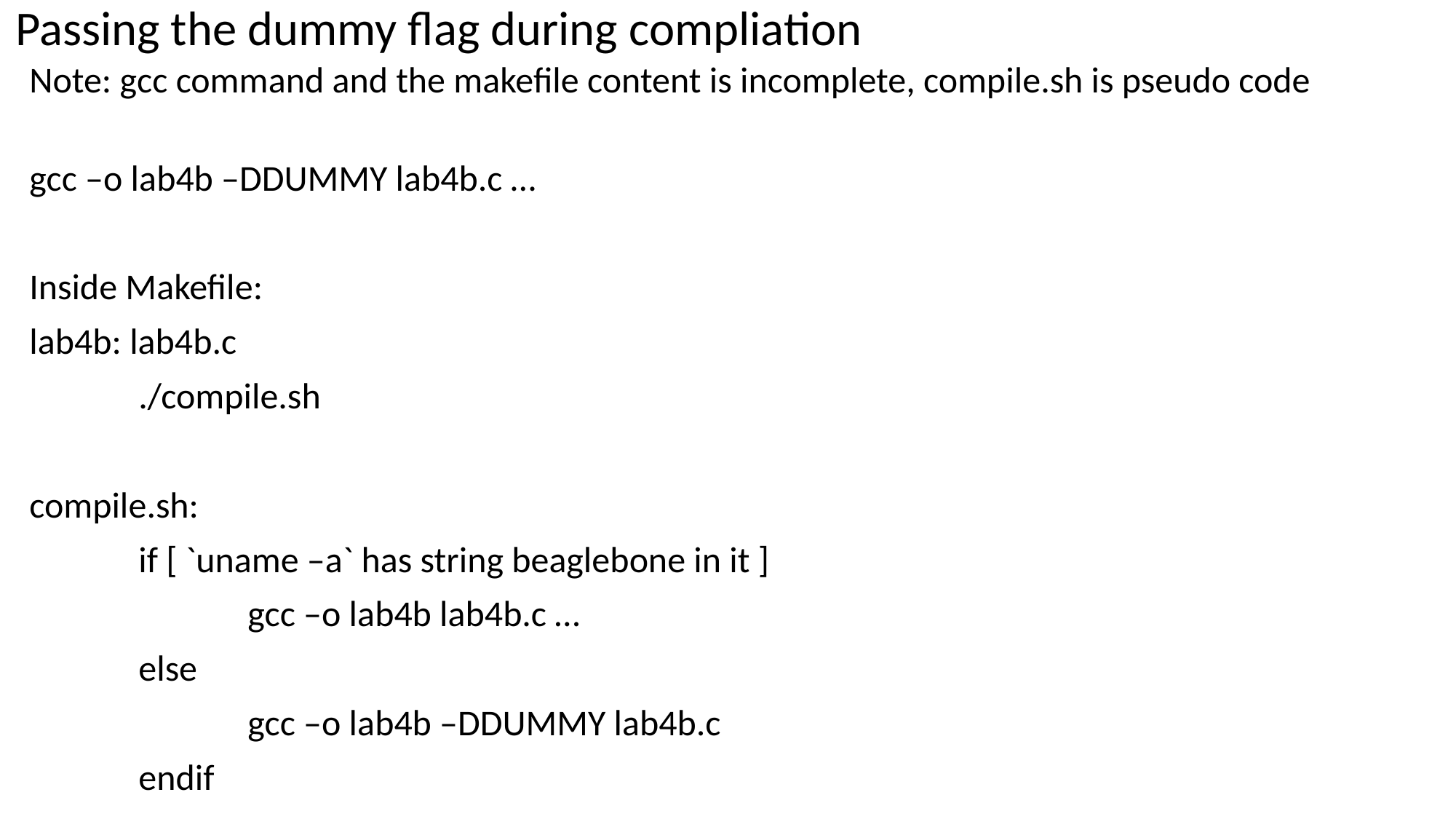

# Passing the dummy flag during compliation
Note: gcc command and the makefile content is incomplete, compile.sh is pseudo code
gcc –o lab4b –DDUMMY lab4b.c …

Inside Makefile:
lab4b: lab4b.c
	./compile.sh

compile.sh:
	if [ `uname –a` has string beaglebone in it ]
		gcc –o lab4b lab4b.c …
	else
		gcc –o lab4b –DDUMMY lab4b.c
	endif